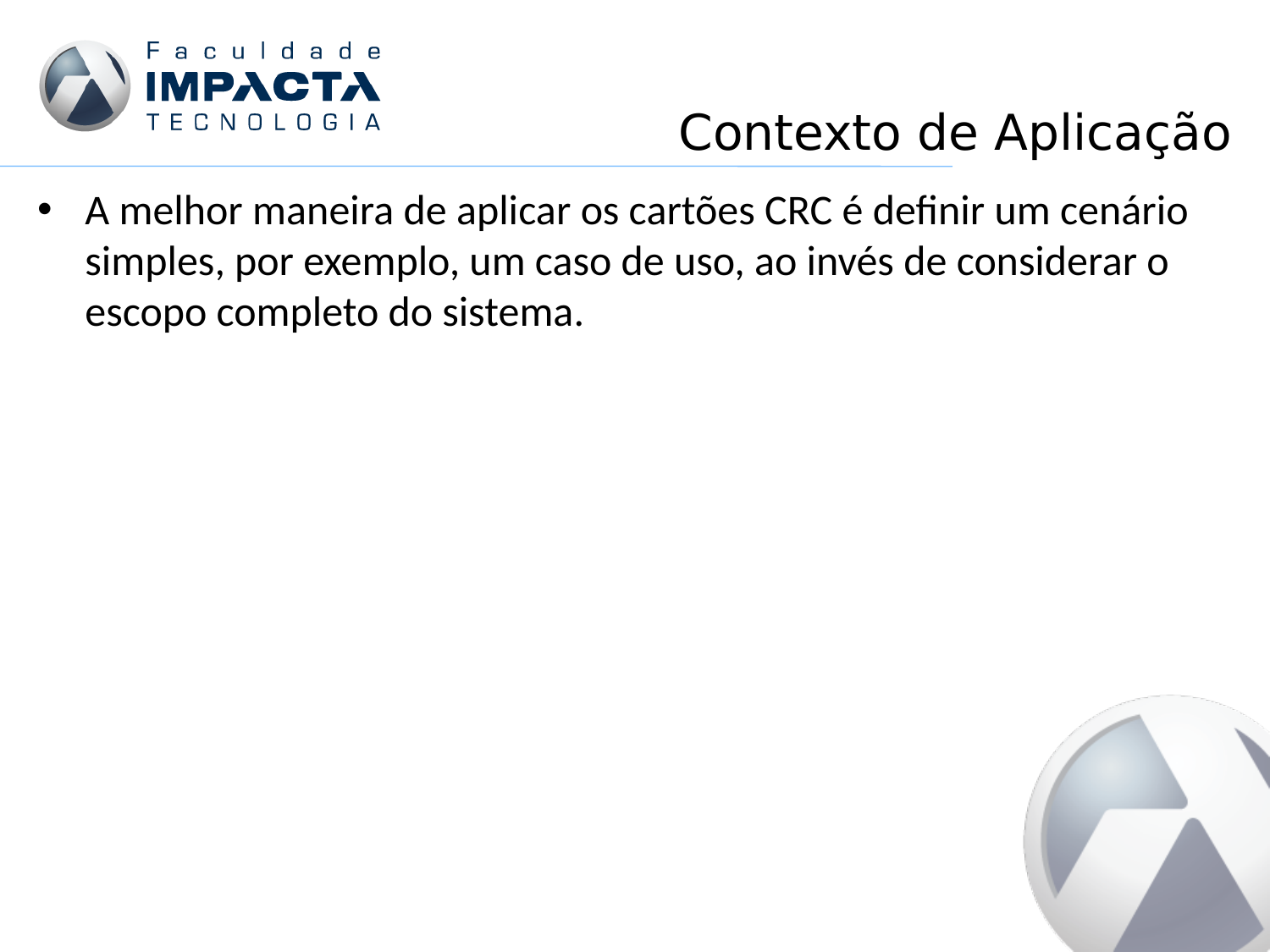

# Contexto de Aplicação
A melhor maneira de aplicar os cartões CRC é definir um cenário simples, por exemplo, um caso de uso, ao invés de considerar o escopo completo do sistema.